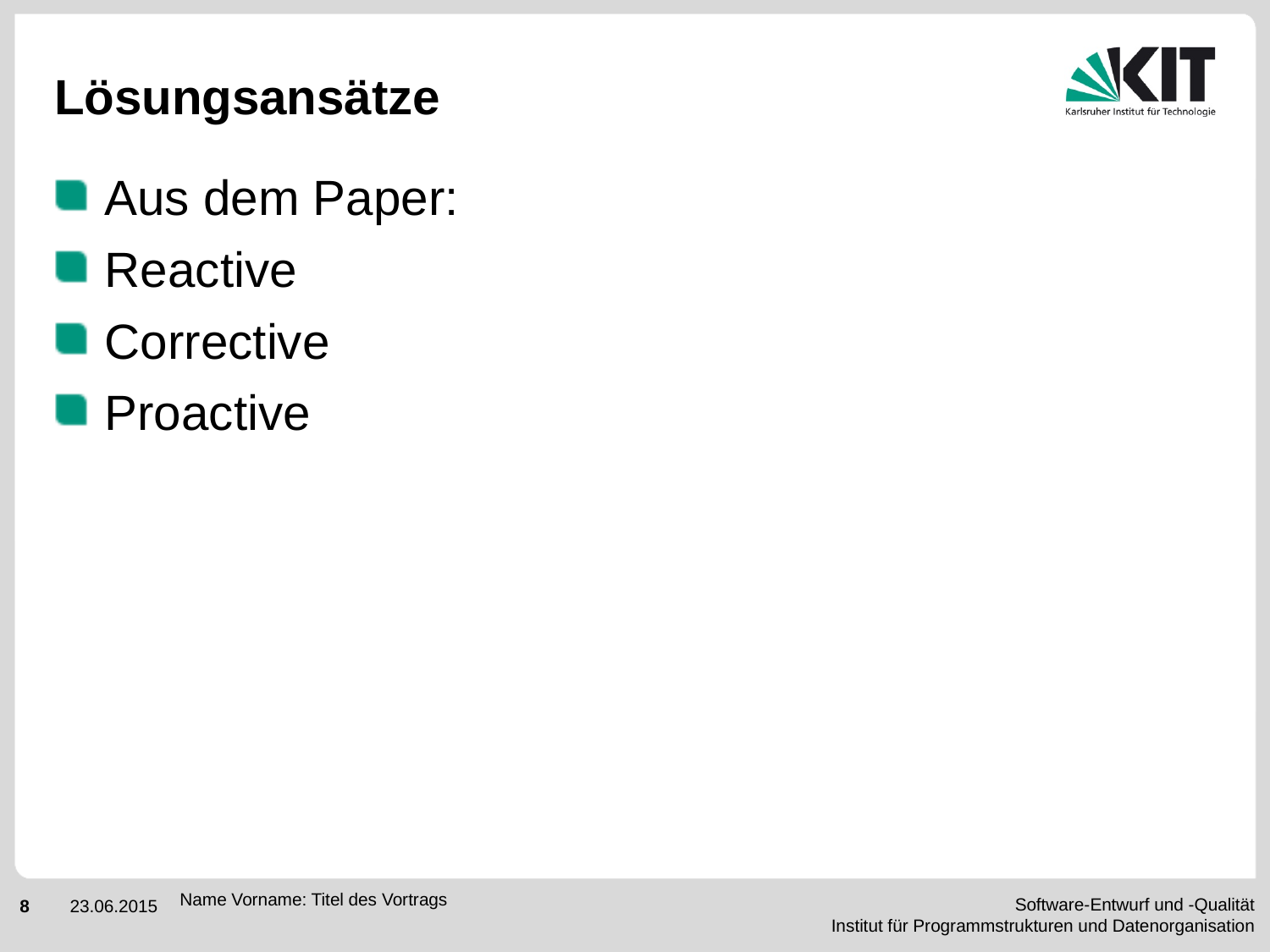

# Lösungsansätze
Aus dem Paper:
Reactive
Corrective
Proactive
Name Vorname: Titel des Vortrags